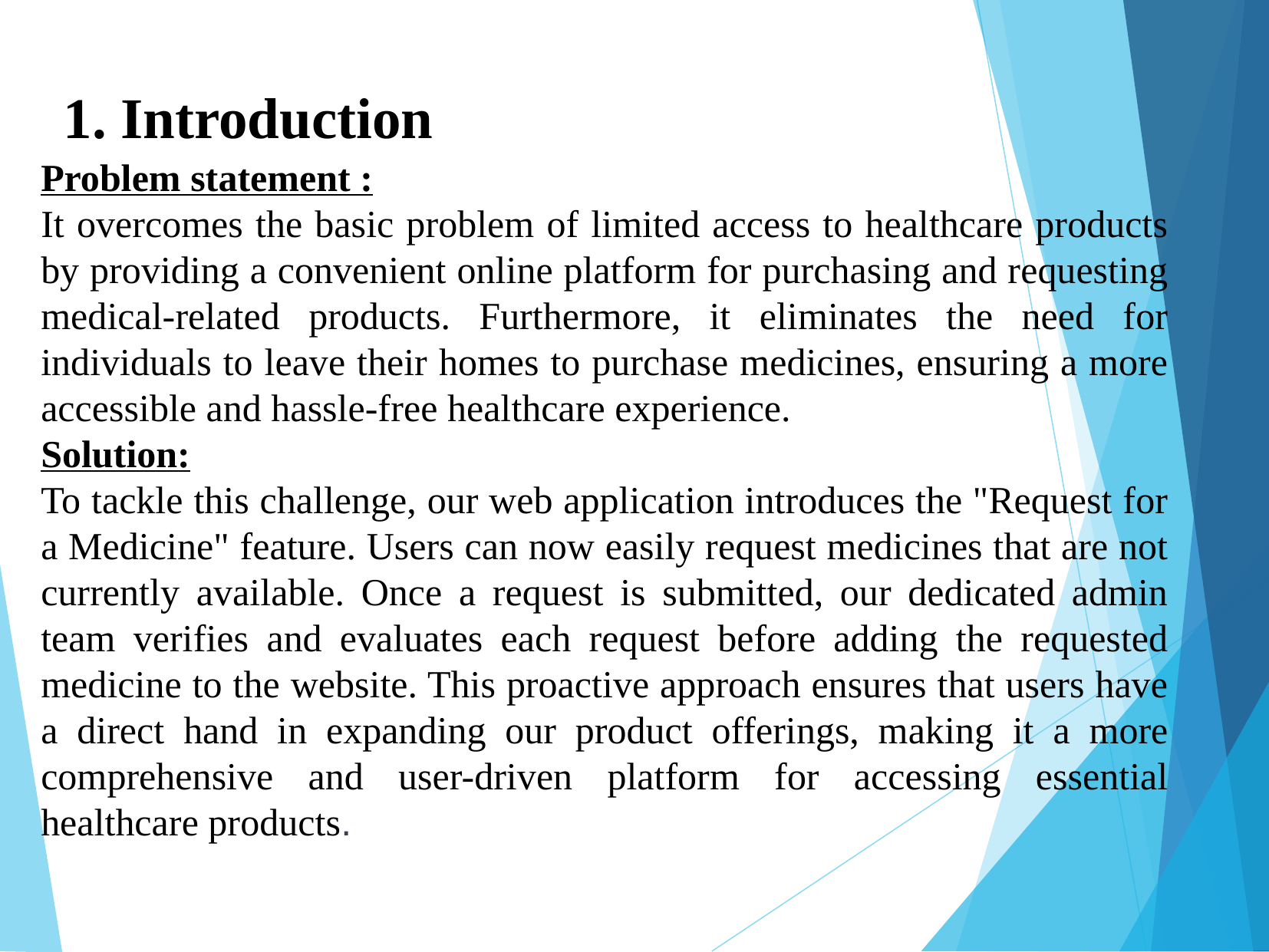

1. Introduction
Problem statement :
It overcomes the basic problem of limited access to healthcare products by providing a convenient online platform for purchasing and requesting medical-related products. Furthermore, it eliminates the need for individuals to leave their homes to purchase medicines, ensuring a more accessible and hassle-free healthcare experience.
Solution:
To tackle this challenge, our web application introduces the "Request for a Medicine" feature. Users can now easily request medicines that are not currently available. Once a request is submitted, our dedicated admin team verifies and evaluates each request before adding the requested medicine to the website. This proactive approach ensures that users have a direct hand in expanding our product offerings, making it a more comprehensive and user-driven platform for accessing essential healthcare products.